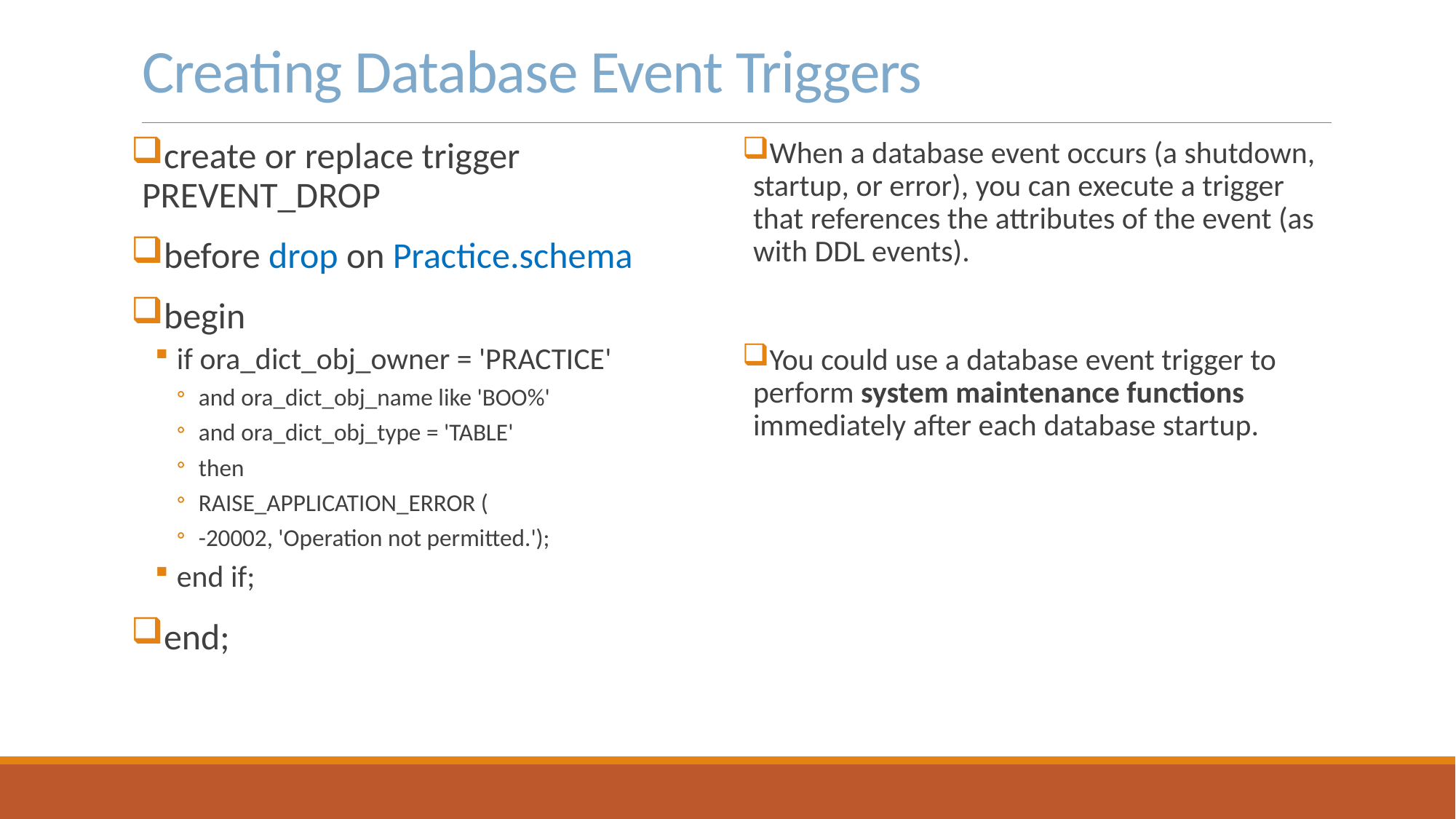

# Creating Database Event Triggers
create or replace trigger PREVENT_DROP
before drop on Practice.schema
begin
if ora_dict_obj_owner = 'PRACTICE'
and ora_dict_obj_name like 'BOO%'
and ora_dict_obj_type = 'TABLE'
then
RAISE_APPLICATION_ERROR (
-20002, 'Operation not permitted.');
end if;
end;
When a database event occurs (a shutdown, startup, or error), you can execute a trigger that references the attributes of the event (as with DDL events).

You could use a database event trigger to perform system maintenance functions immediately after each database startup.